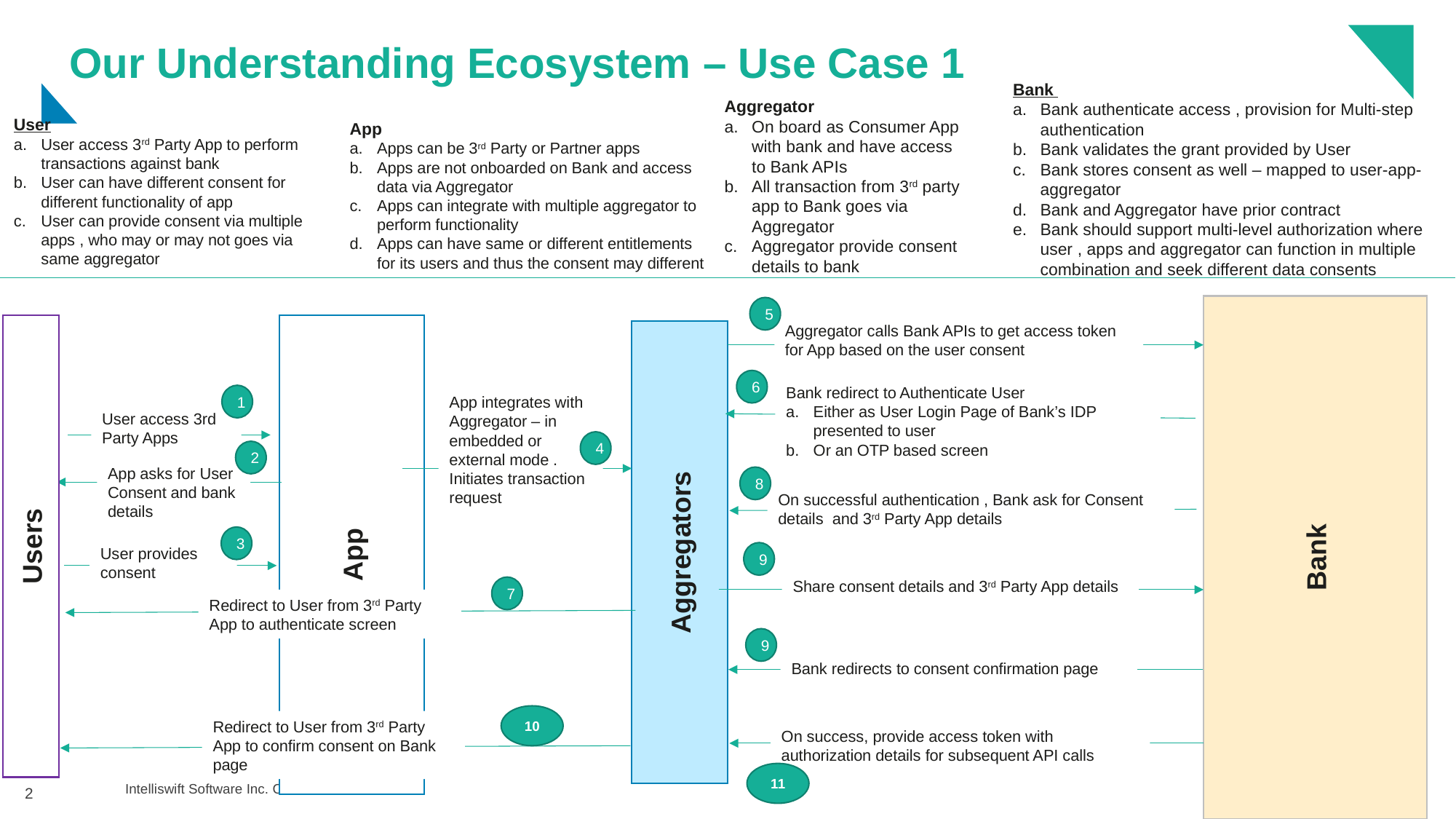

# Our Understanding Ecosystem – Use Case 1
Bank
Bank authenticate access , provision for Multi-step authentication
Bank validates the grant provided by User
Bank stores consent as well – mapped to user-app-aggregator
Bank and Aggregator have prior contract
Bank should support multi-level authorization where user , apps and aggregator can function in multiple combination and seek different data consents
Aggregator
On board as Consumer App with bank and have access to Bank APIs
All transaction from 3rd party app to Bank goes via Aggregator
Aggregator provide consent details to bank
User
User access 3rd Party App to perform transactions against bank
User can have different consent for different functionality of app
User can provide consent via multiple apps , who may or may not goes via same aggregator
App
Apps can be 3rd Party or Partner apps
Apps are not onboarded on Bank and access data via Aggregator
Apps can integrate with multiple aggregator to perform functionality
Apps can have same or different entitlements for its users and thus the consent may different
Bank
5
Users
App
Aggregator calls Bank APIs to get access token for App based on the user consent
Aggregators
6
Bank redirect to Authenticate User
Either as User Login Page of Bank’s IDP presented to user
Or an OTP based screen
1
App integrates with Aggregator – in embedded or external mode .
Initiates transaction request
User access 3rd Party Apps
4
2
App asks for User Consent and bank details
8
On successful authentication , Bank ask for Consent details  and 3rd Party App details
3
User provides consent
9
Share consent details and 3rd Party App details
7
Redirect to User from 3rd Party App to authenticate screen
9
Bank redirects to consent confirmation page
10
Redirect to User from 3rd Party App to confirm consent on Bank page
On success, provide access token with authorization details for subsequent API calls
11